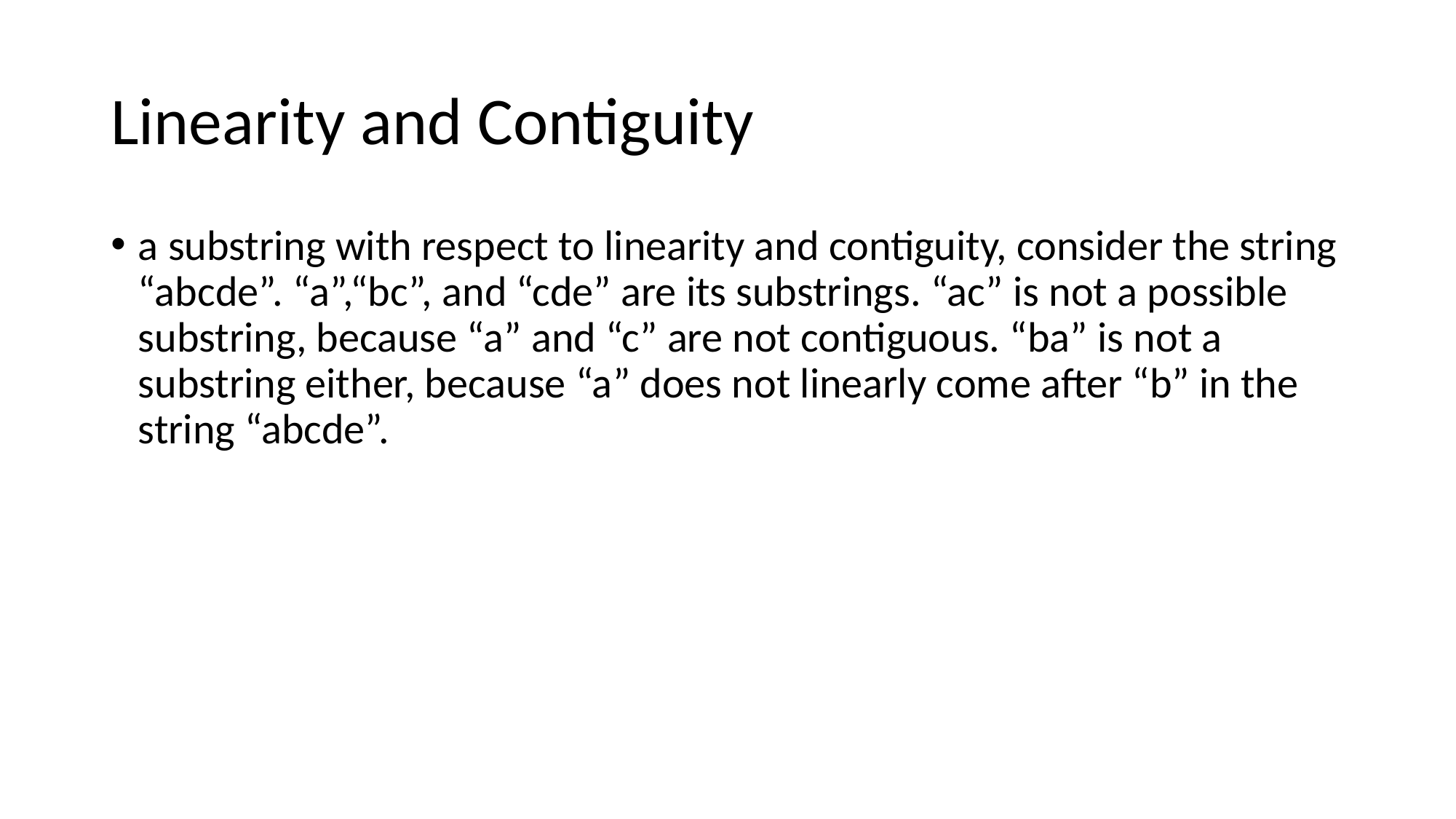

# Linearity and Contiguity
a substring with respect to linearity and contiguity, consider the string “abcde”. “a”,“bc”, and “cde” are its substrings. “ac” is not a possible substring, because “a” and “c” are not contiguous. “ba” is not a substring either, because “a” does not linearly come after “b” in the string “abcde”.